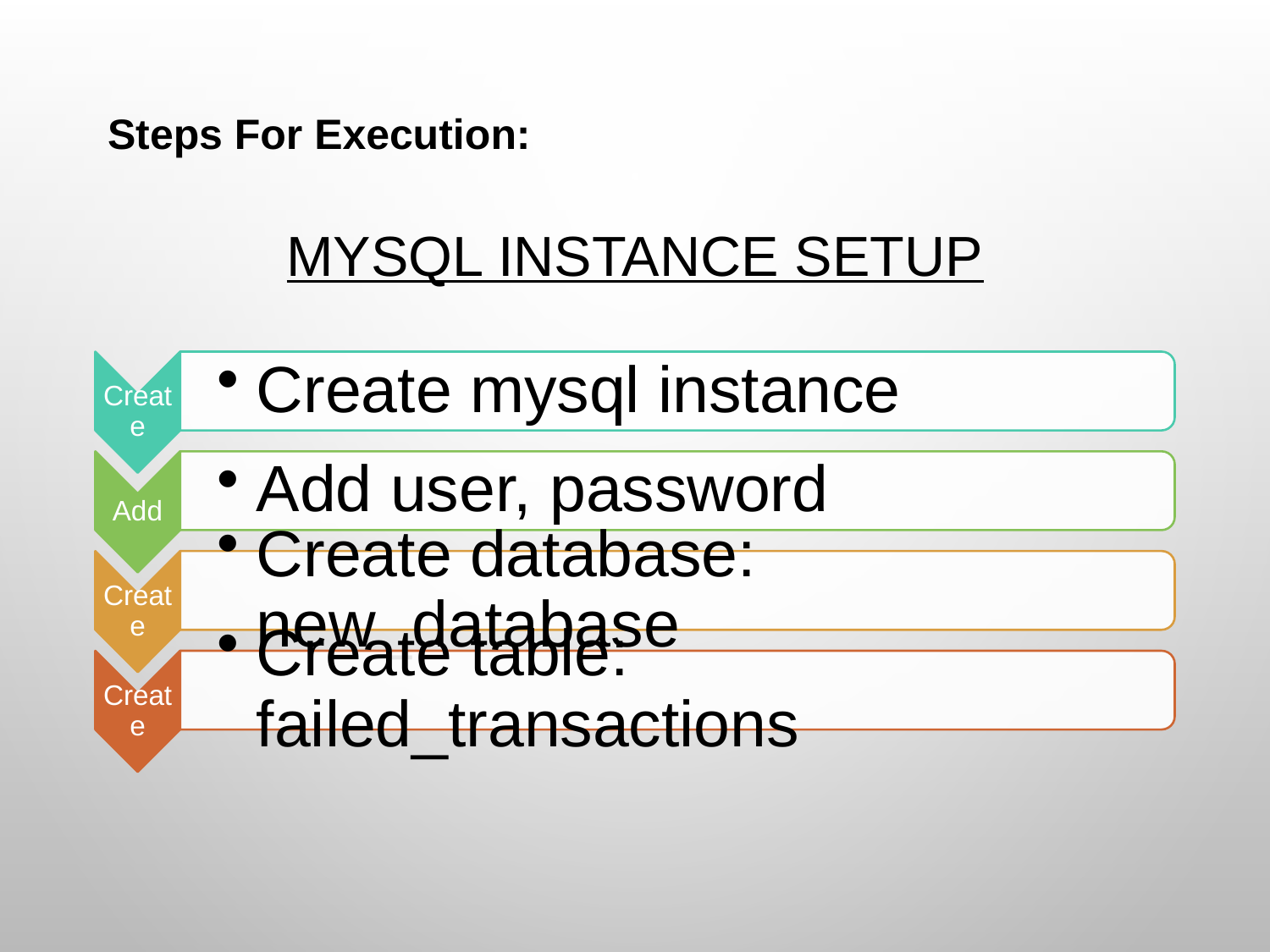

Steps For Execution:
# MySQL Instance Setup
Create
Create mysql instance
Add
Add user, password
Create
Create database: new_database
Create
Create table: failed_transactions